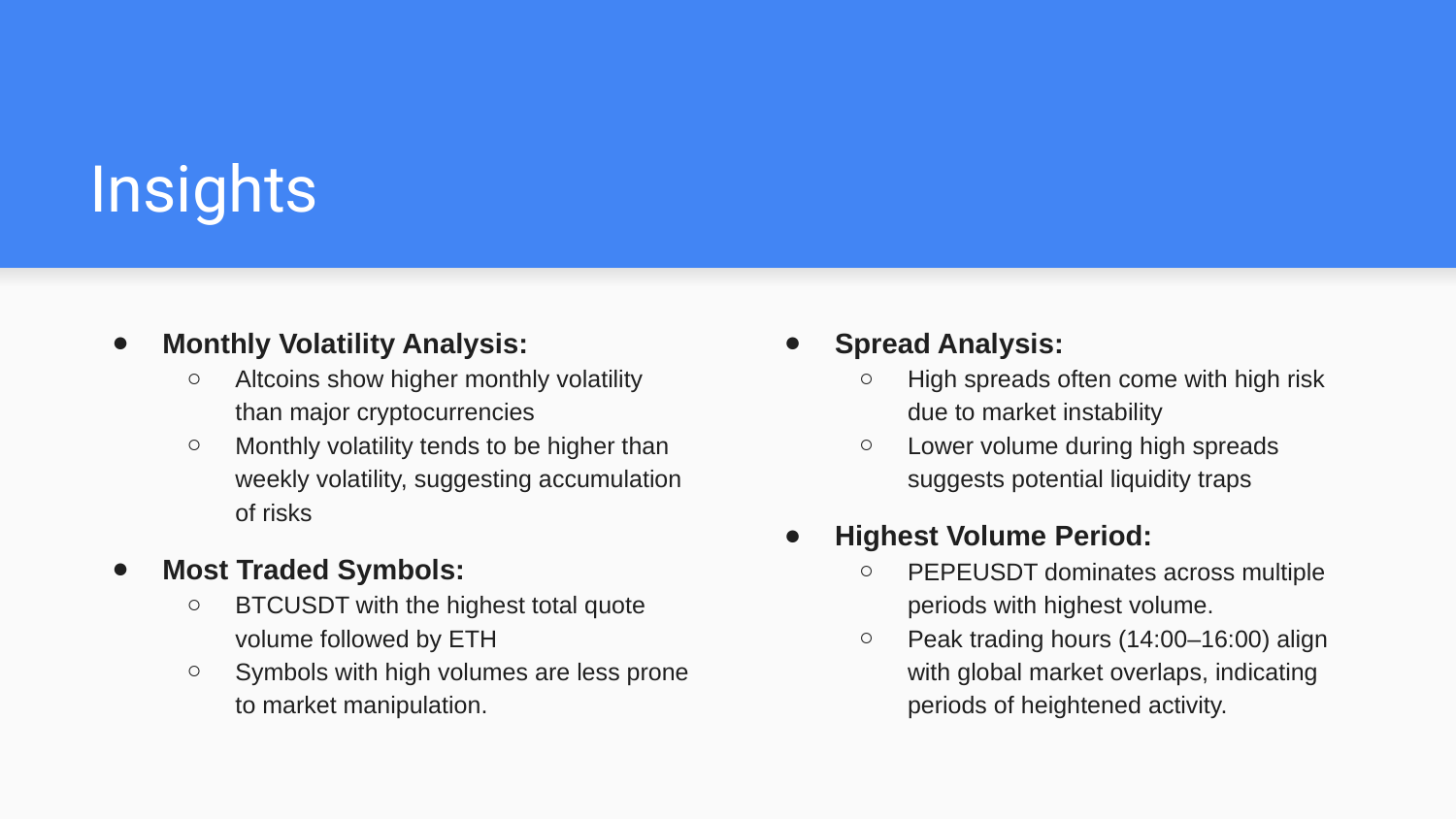

# Insights
Monthly Volatility Analysis:
Altcoins show higher monthly volatility than major cryptocurrencies
Monthly volatility tends to be higher than weekly volatility, suggesting accumulation of risks
Most Traded Symbols:
BTCUSDT with the highest total quote volume followed by ETH
Symbols with high volumes are less prone to market manipulation.

Spread Analysis:
High spreads often come with high risk due to market instability
Lower volume during high spreads suggests potential liquidity traps
Highest Volume Period:
PEPEUSDT dominates across multiple periods with highest volume.
Peak trading hours (14:00–16:00) align with global market overlaps, indicating periods of heightened activity.